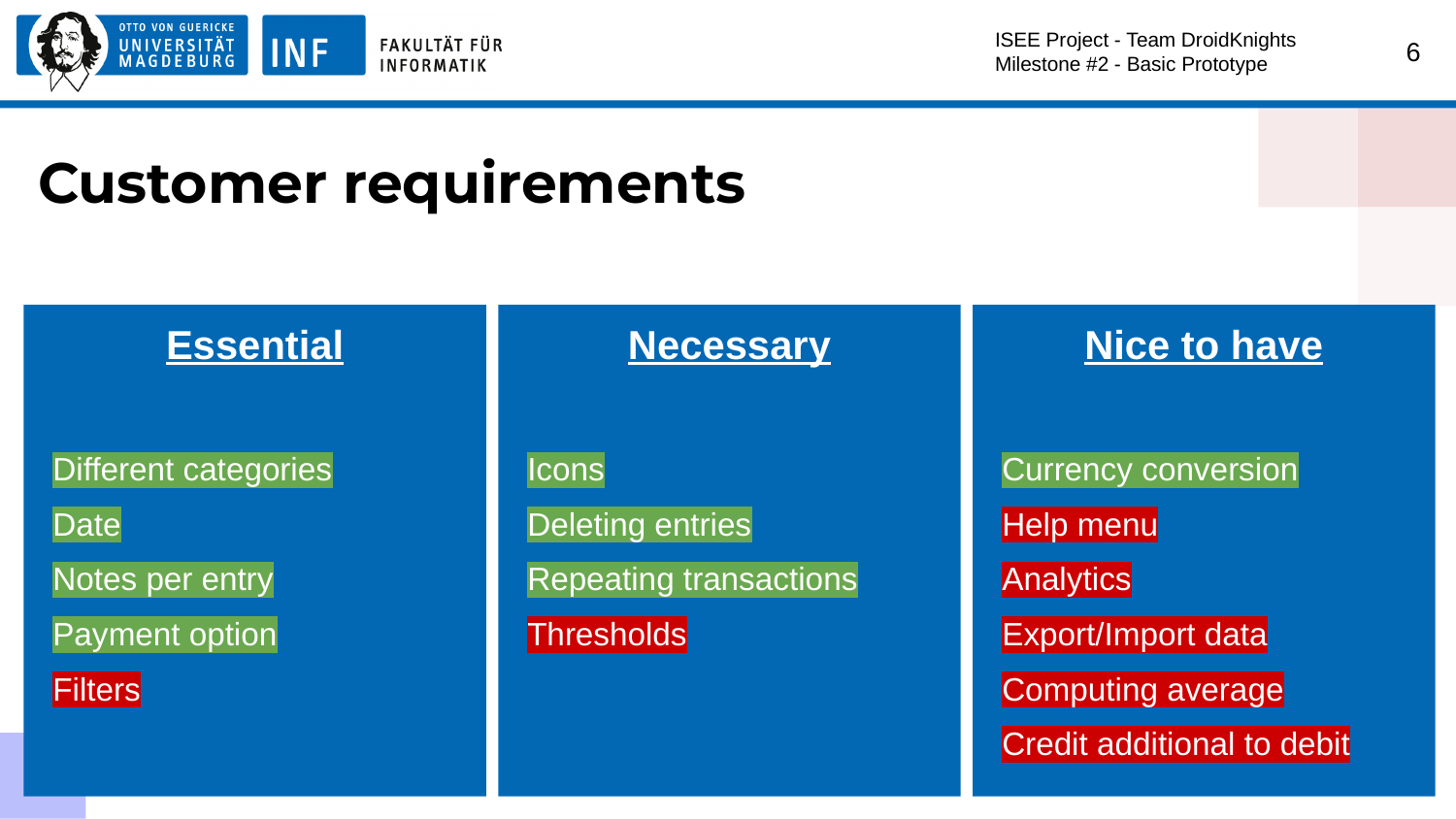

ISEE Project - Team DroidKnights
Milestone #2 - Basic Prototype
6
# Customer requirements
Necessary

Icons
Deleting entries
Repeating transactions
Thresholds
Essential

Different categories
Date
Notes per entry
Payment option
Filters
Nice to have

Currency conversion
Help menu
Analytics
Export/Import data
Computing average
Credit additional to debit